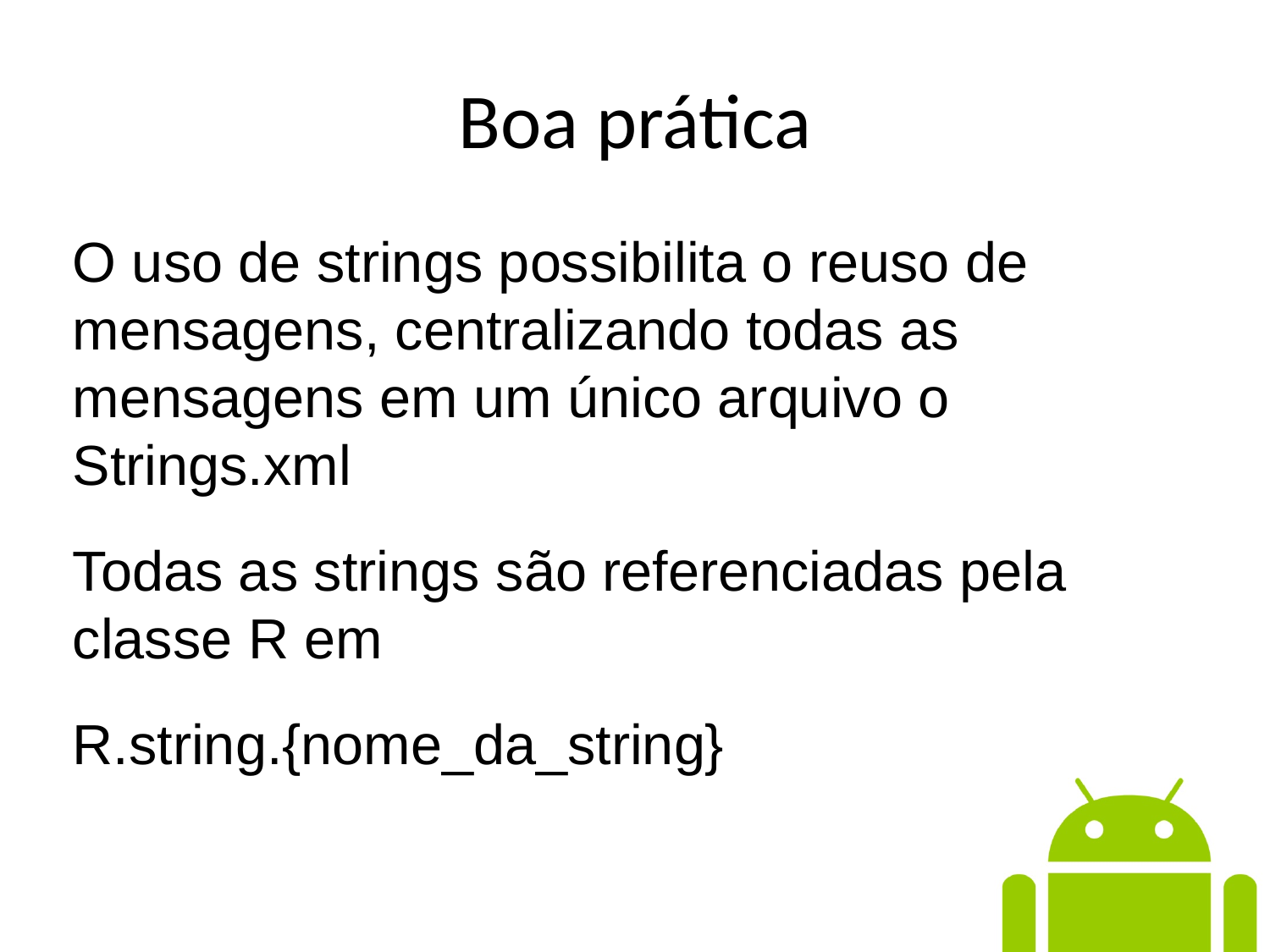

Boa prática
O uso de strings possibilita o reuso de mensagens, centralizando todas as mensagens em um único arquivo o Strings.xml

Todas as strings são referenciadas pela classe R em

R.string.{nome_da_string}